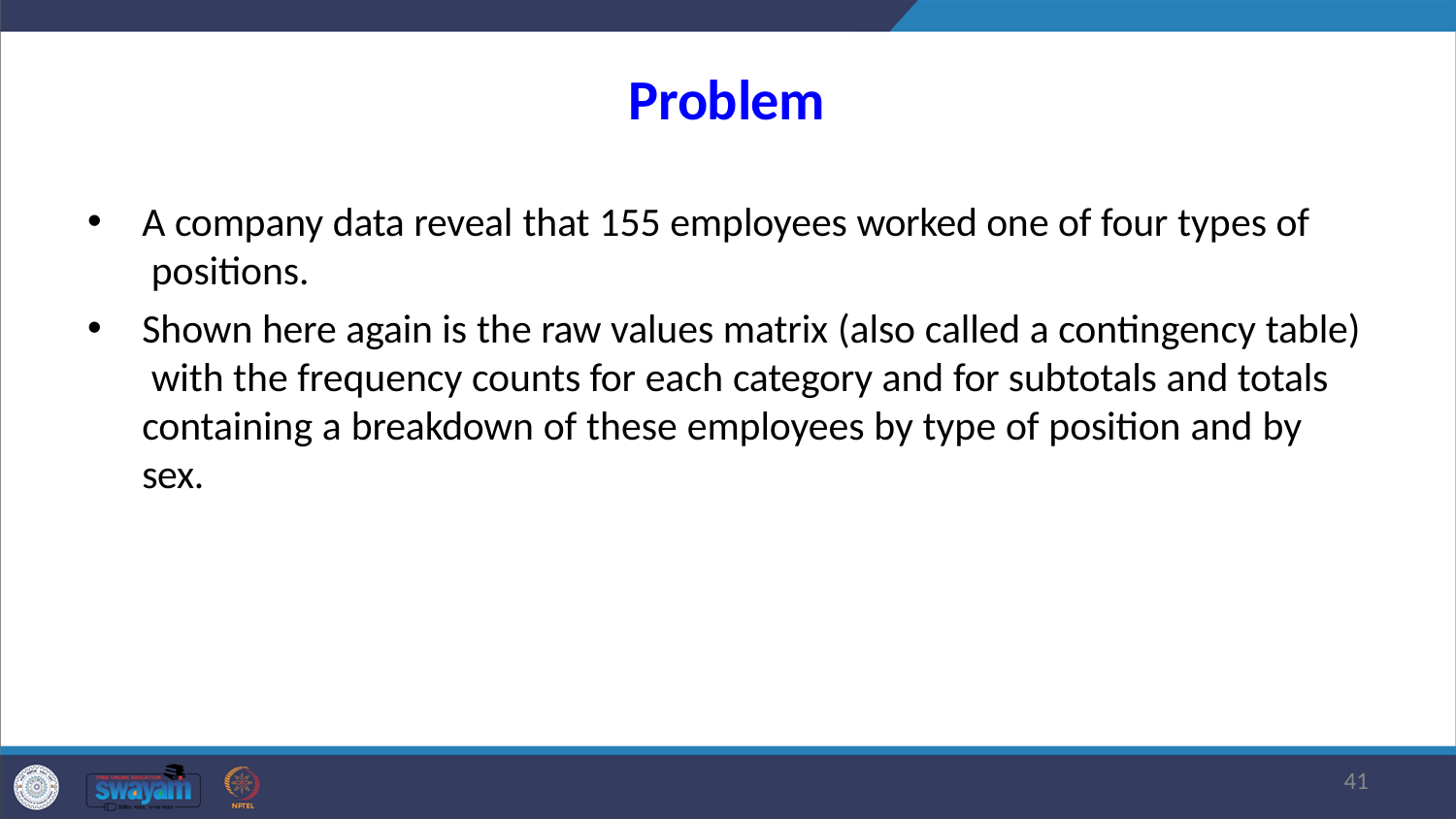

# Problem
A company data reveal that 155 employees worked one of four types of  positions.
Shown here again is the raw values matrix (also called a contingency table)  with the frequency counts for each category and for subtotals and totals  containing a breakdown of these employees by type of position and by  sex.
41